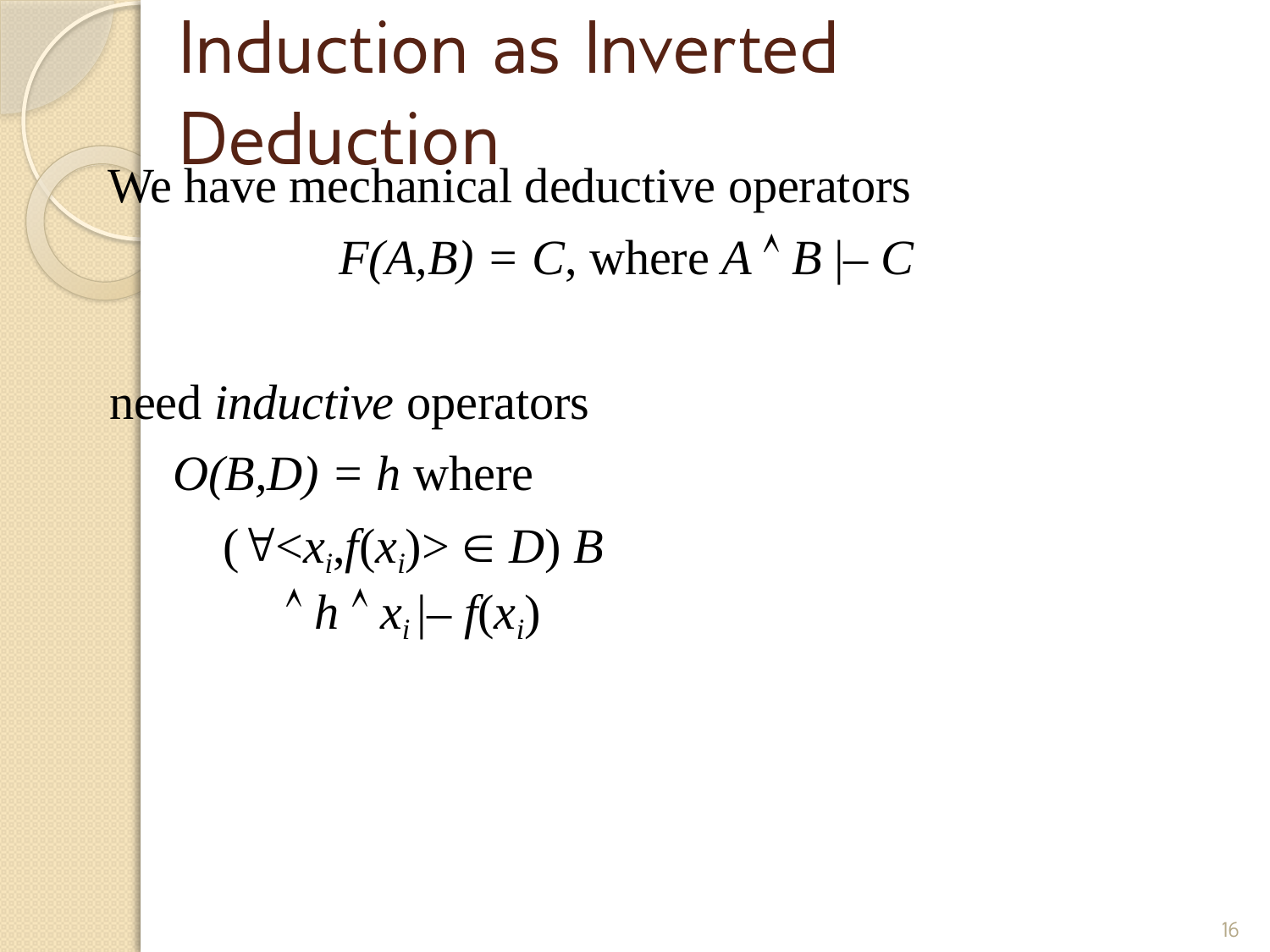

# Induction as Inverted Deduction
We have mechanical deductive operators
F(A,B) = C, where A ∧ B |– C

need inductive operators
O(B,D) = h where
(∀<xi,f(xi)> ∈ D) B ∧ h ∧ xi |– f(xi)
16